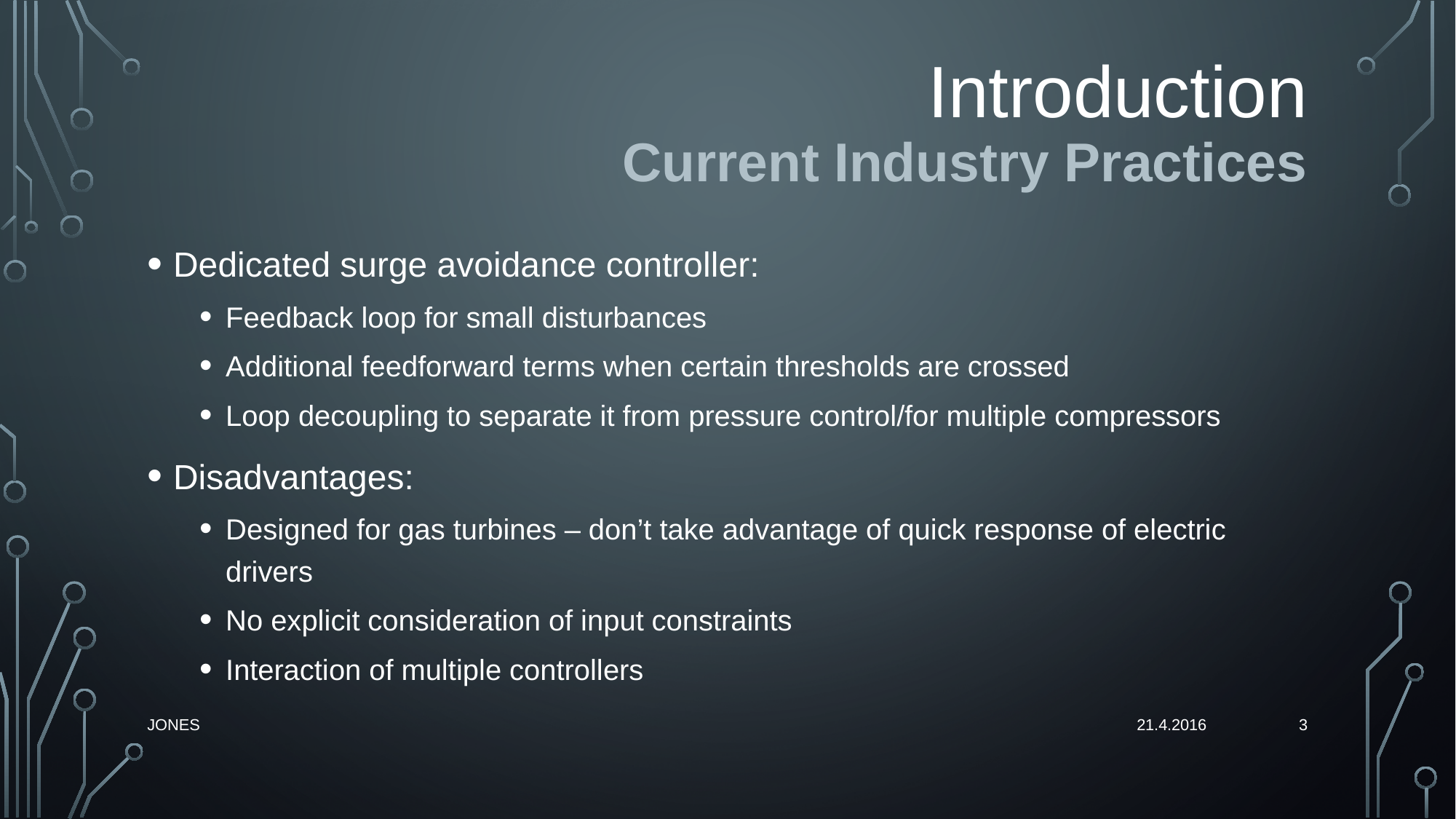

# Introduction
Current Industry Practices
Dedicated surge avoidance controller:
Feedback loop for small disturbances
Additional feedforward terms when certain thresholds are crossed
Loop decoupling to separate it from pressure control/for multiple compressors
Disadvantages:
Designed for gas turbines – don’t take advantage of quick response of electric drivers
No explicit consideration of input constraints
Interaction of multiple controllers
3
JONES
21.4.2016